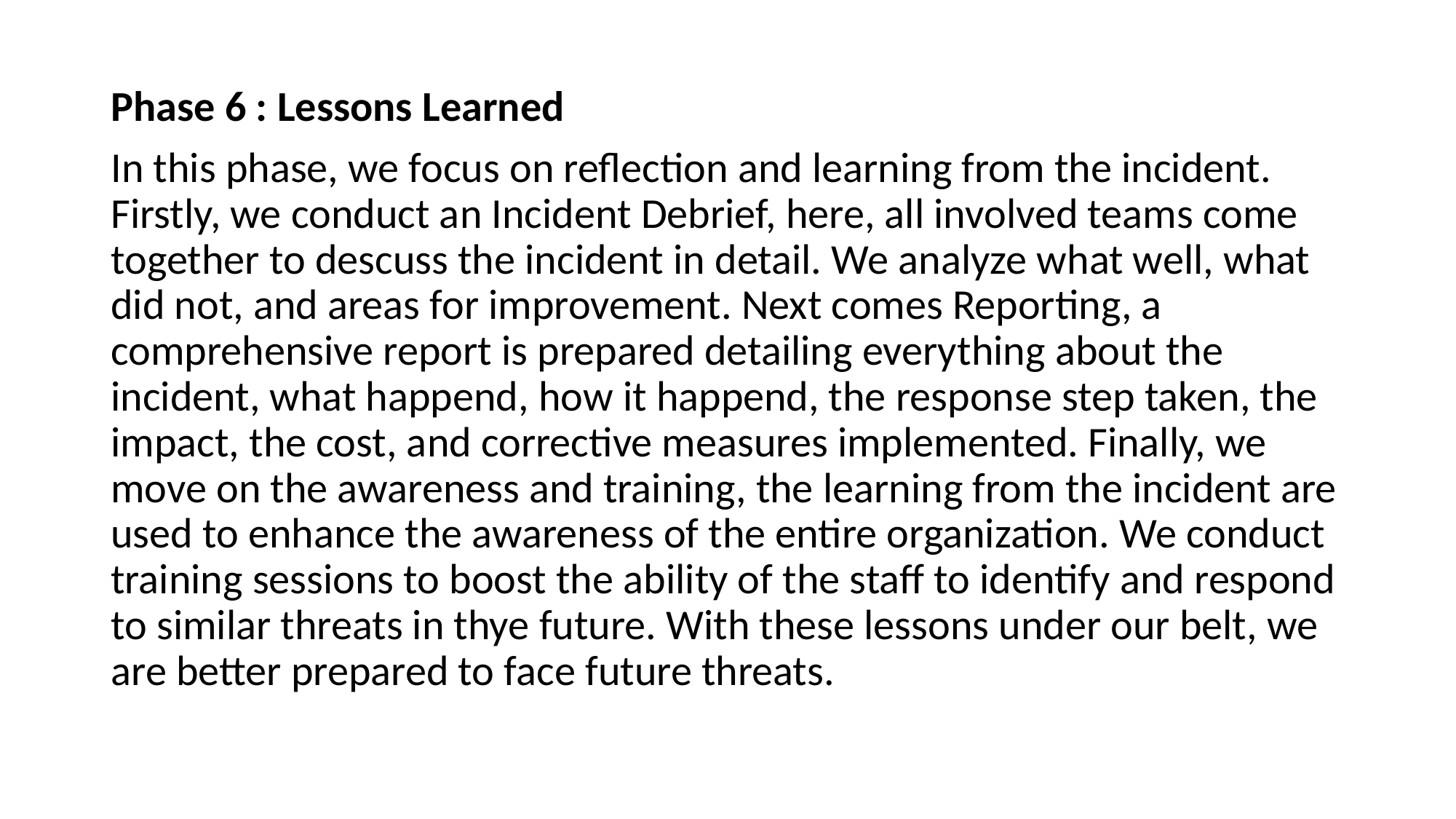

Phase 6 : Lessons Learned
In this phase, we focus on reflection and learning from the incident. Firstly, we conduct an Incident Debrief, here, all involved teams come together to descuss the incident in detail. We analyze what well, what did not, and areas for improvement. Next comes Reporting, a comprehensive report is prepared detailing everything about the incident, what happend, how it happend, the response step taken, the impact, the cost, and corrective measures implemented. Finally, we move on the awareness and training, the learning from the incident are used to enhance the awareness of the entire organization. We conduct training sessions to boost the ability of the staff to identify and respond to similar threats in thye future. With these lessons under our belt, we are better prepared to face future threats.